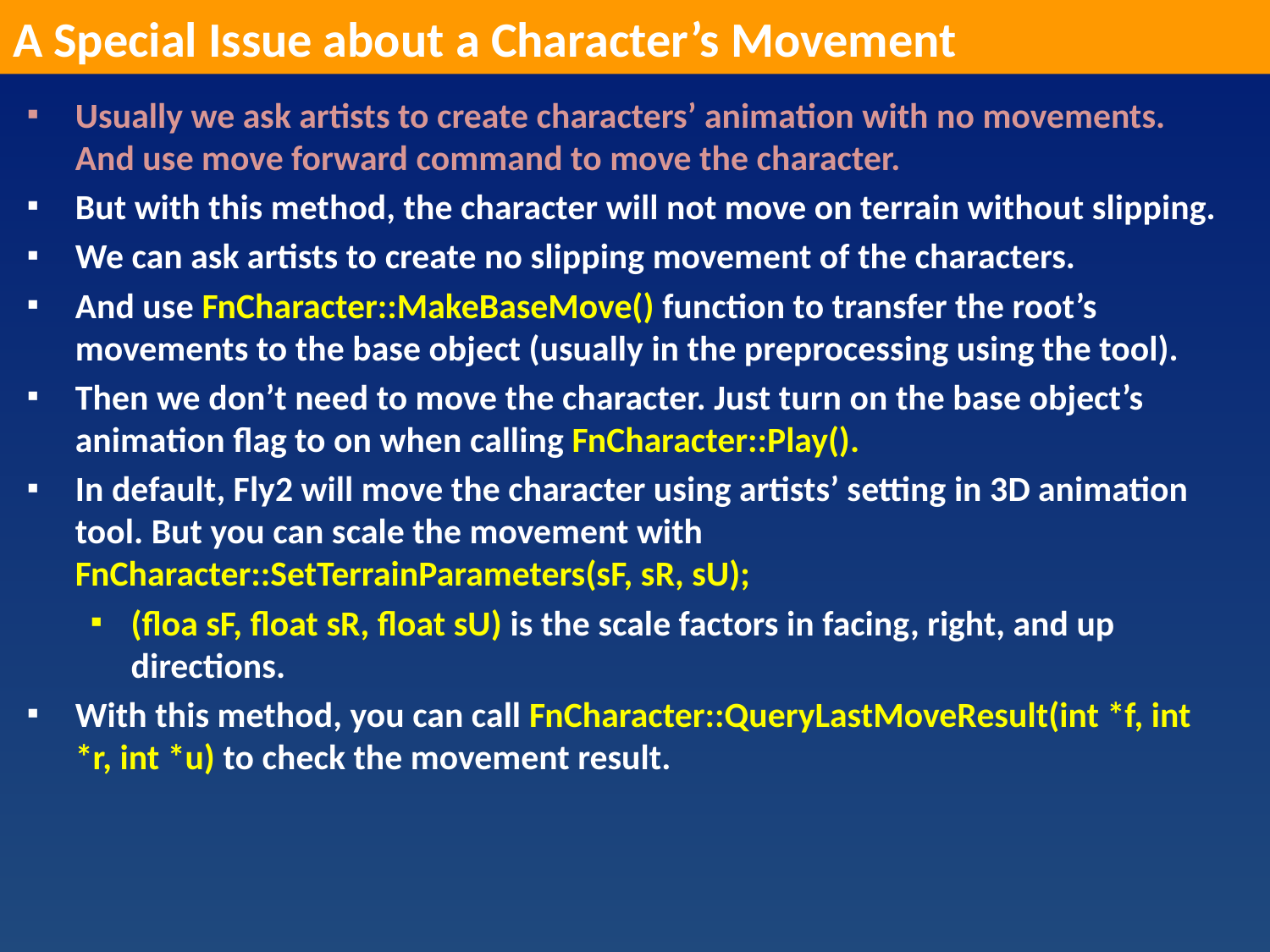

A Special Issue about a Character’s Movement
Usually we ask artists to create characters’ animation with no movements. And use move forward command to move the character.
But with this method, the character will not move on terrain without slipping.
We can ask artists to create no slipping movement of the characters.
And use FnCharacter::MakeBaseMove() function to transfer the root’s movements to the base object (usually in the preprocessing using the tool).
Then we don’t need to move the character. Just turn on the base object’s animation flag to on when calling FnCharacter::Play().
In default, Fly2 will move the character using artists’ setting in 3D animation tool. But you can scale the movement with FnCharacter::SetTerrainParameters(sF, sR, sU);
(floa sF, float sR, float sU) is the scale factors in facing, right, and up directions.
With this method, you can call FnCharacter::QueryLastMoveResult(int *f, int *r, int *u) to check the movement result.